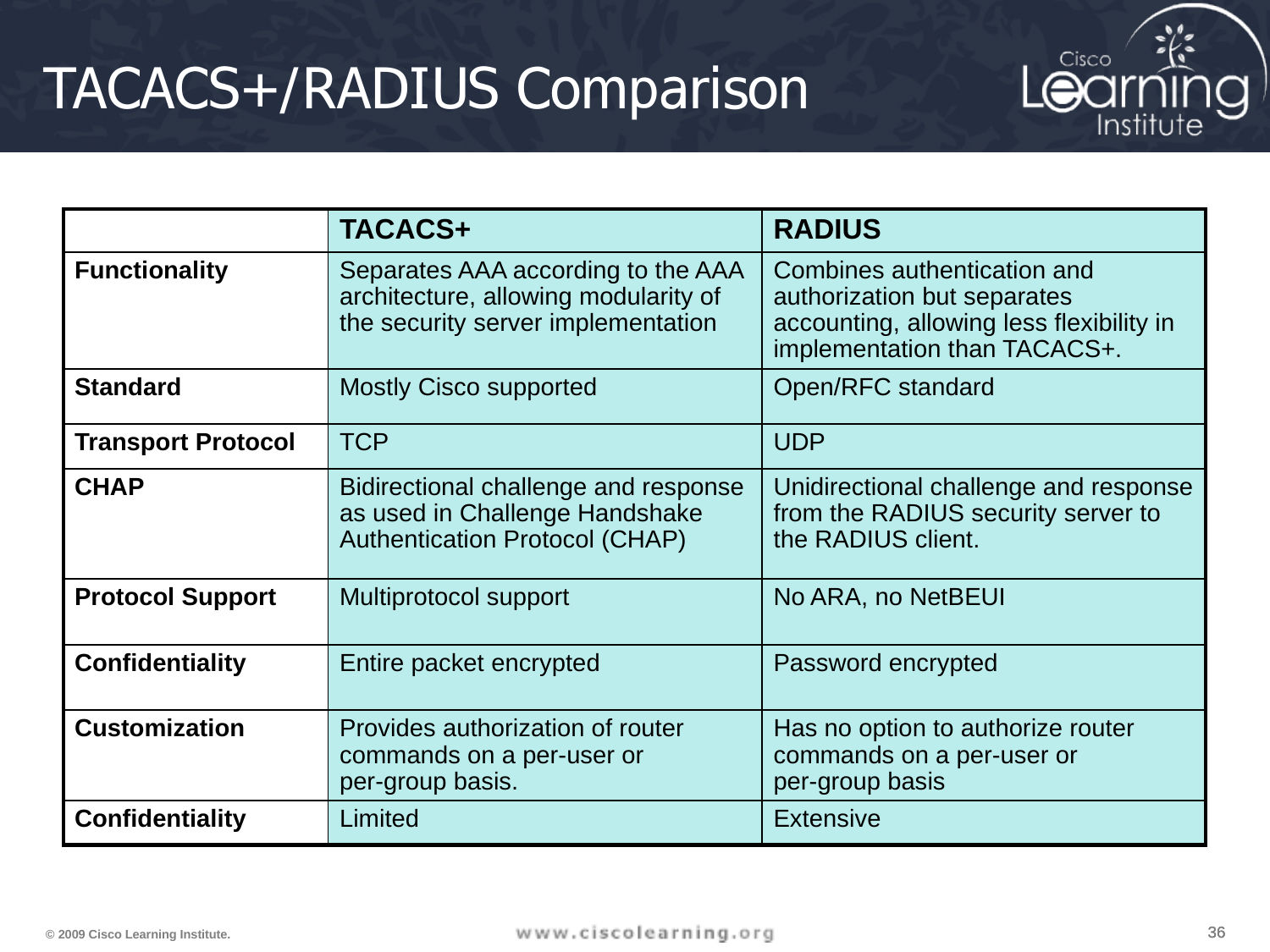

# TACACS+/RADIUS Comparison
|  | TACACS+ | RADIUS |
| --- | --- | --- |
| Functionality | Separates AAA according to the AAA architecture, allowing modularity of the security server implementation | Combines authentication and authorization but separates accounting, allowing less flexibility in implementation than TACACS+. |
| Standard | Mostly Cisco supported | Open/RFC standard |
| Transport Protocol | TCP | UDP |
| CHAP | Bidirectional challenge and response as used in Challenge Handshake Authentication Protocol (CHAP) | Unidirectional challenge and response from the RADIUS security server to the RADIUS client. |
| Protocol Support | Multiprotocol support | No ARA, no NetBEUI |
| Confidentiality | Entire packet encrypted | Password encrypted |
| Customization | Provides authorization of router commands on a per-user or per-group basis. | Has no option to authorize router commands on a per-user or per-group basis |
| Confidentiality | Limited | Extensive |